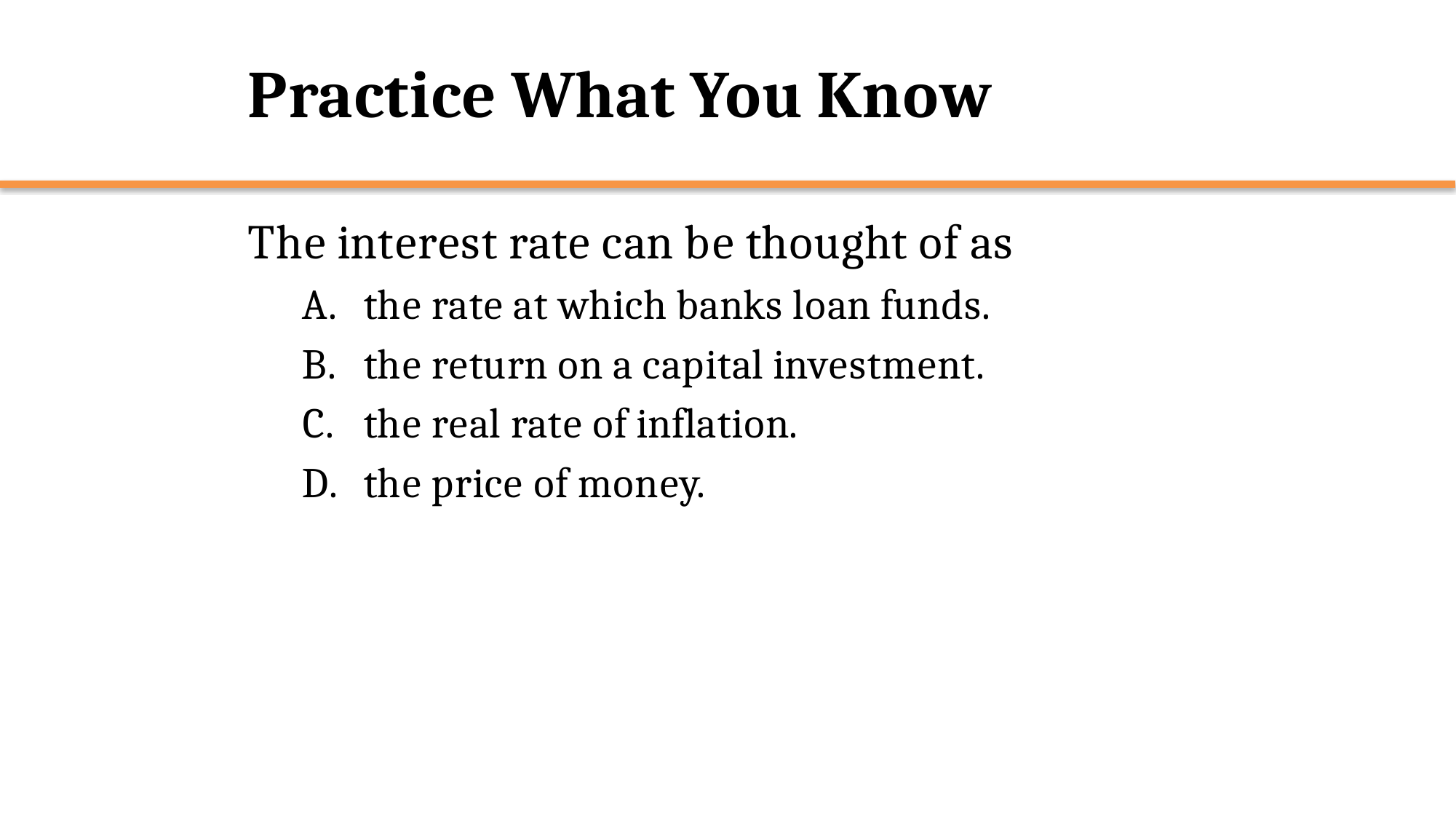

# Practice What You Know
The interest rate can be thought of as
the rate at which banks loan funds.
the return on a capital investment.
the real rate of inflation.
the price of money.